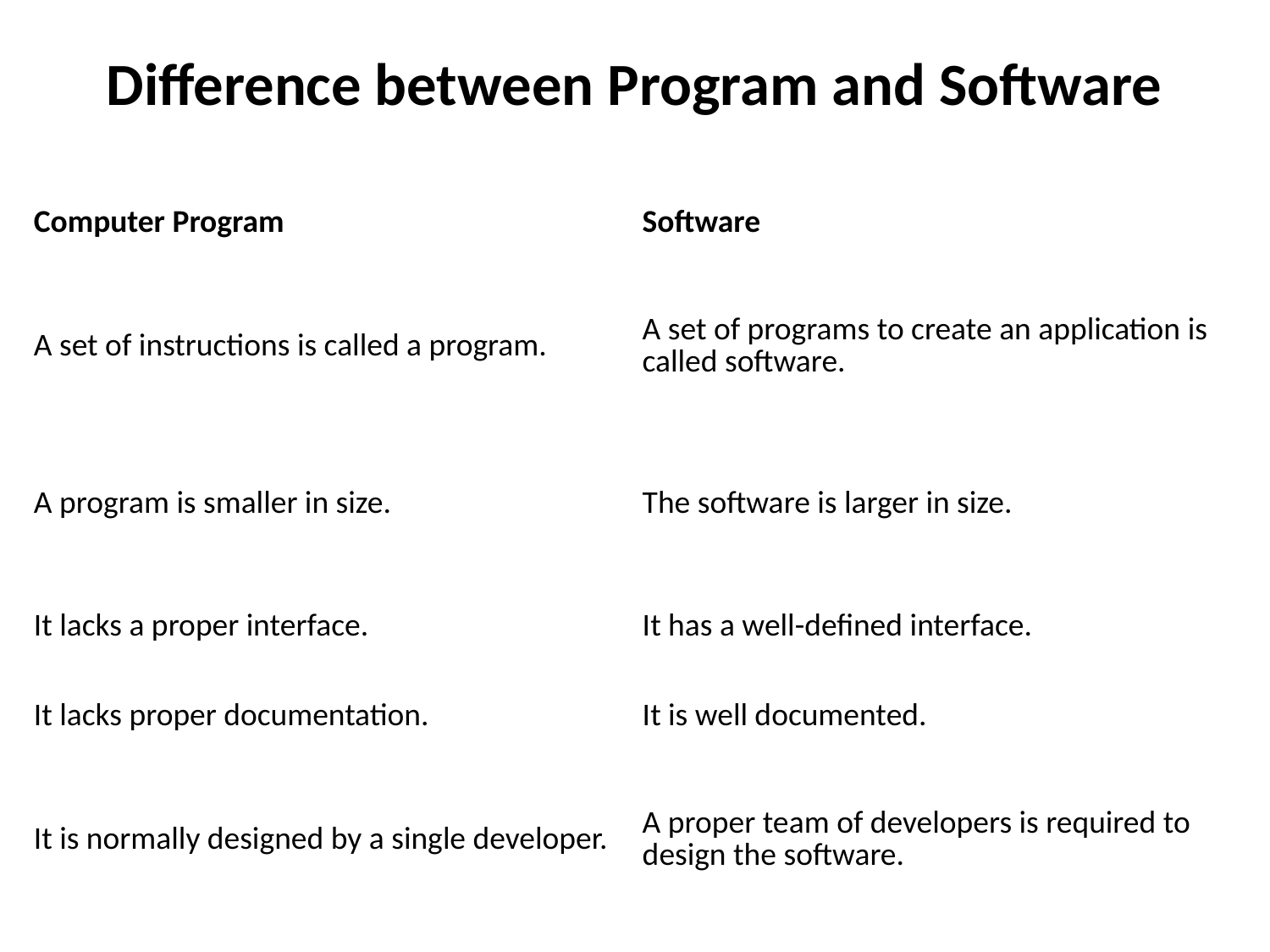

# Difference between Program and Software
| Computer Program | Software |
| --- | --- |
| A set of instructions is called a program. | A set of programs to create an application is called software. |
| A program is smaller in size. | The software is larger in size. |
| It lacks a proper interface. | It has a well-defined interface. |
| It lacks proper documentation. | It is well documented. |
| It is normally designed by a single developer. | A proper team of developers is required to design the software. |